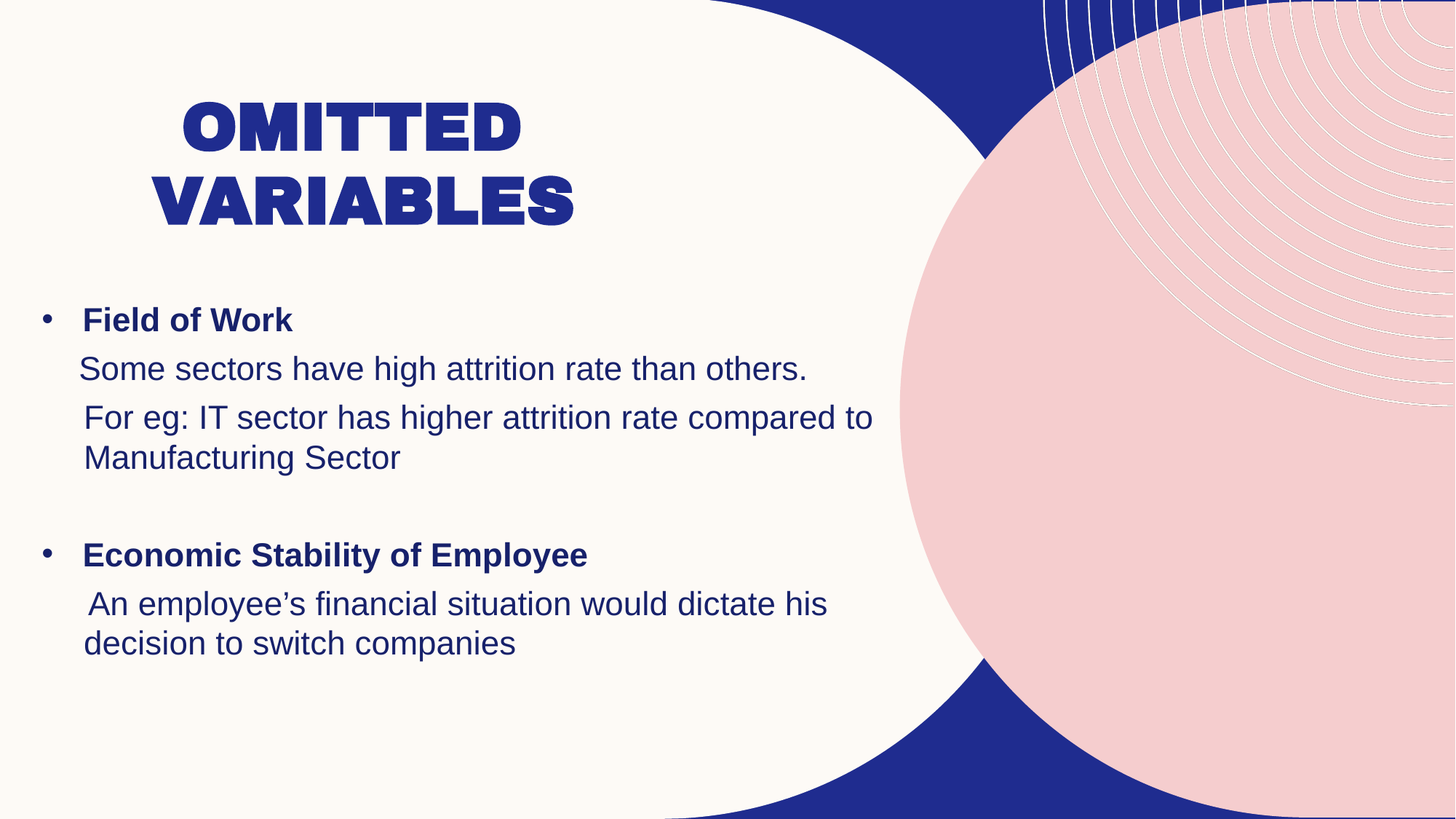

# Omitted variables
Field of Work
    Some sectors have high attrition rate than others.
For eg: IT sector has higher attrition rate compared to Manufacturing Sector

Economic Stability of Employee
     An employee’s financial situation would dictate his decision to switch companies